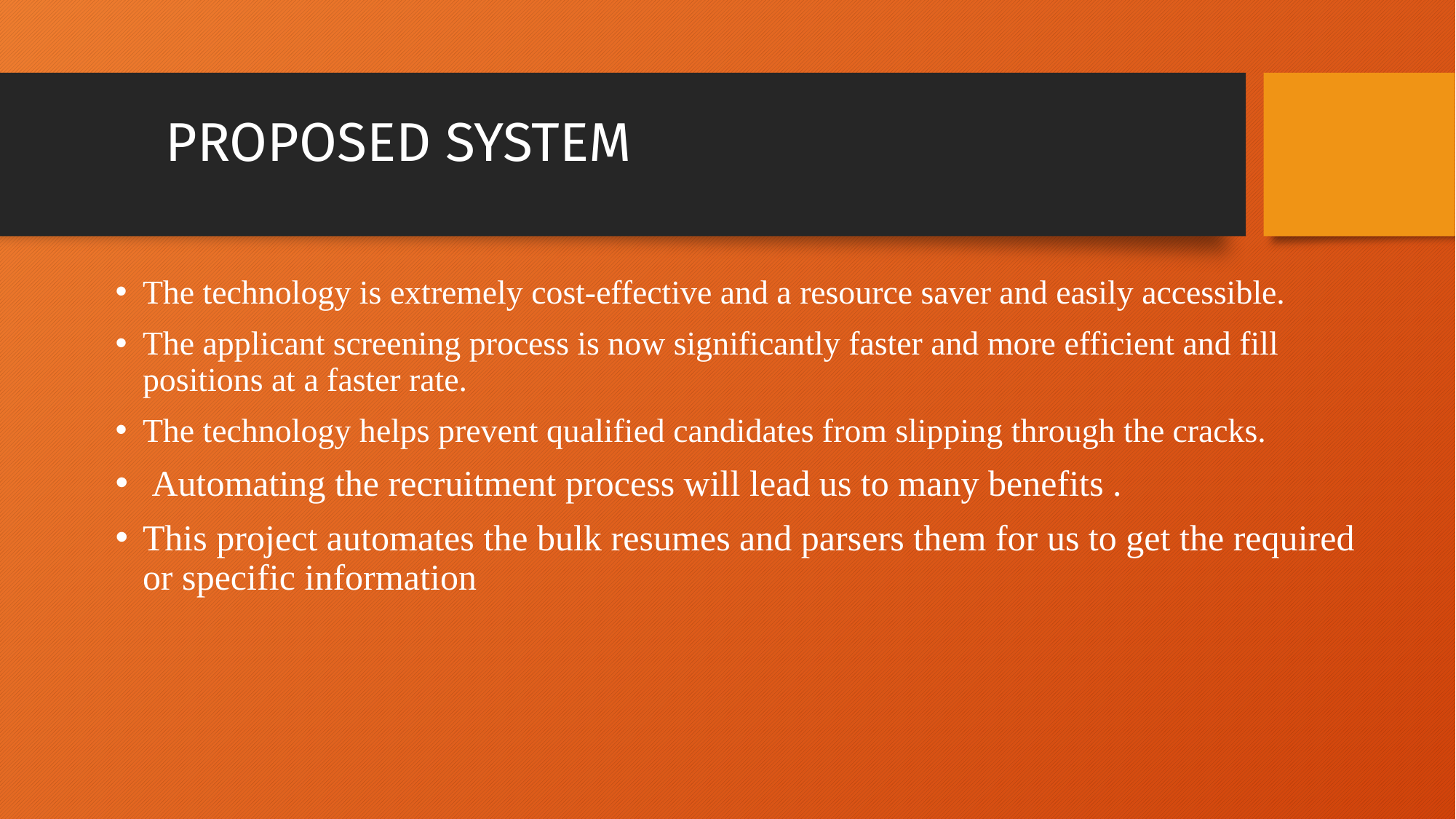

# PROPOSED SYSTEM
The technology is extremely cost-effective and a resource saver and easily accessible.
The applicant screening process is now significantly faster and more efficient and fill positions at a faster rate.
The technology helps prevent qualified candidates from slipping through the cracks.
 Automating the recruitment process will lead us to many benefits .
This project automates the bulk resumes and parsers them for us to get the required or specific information